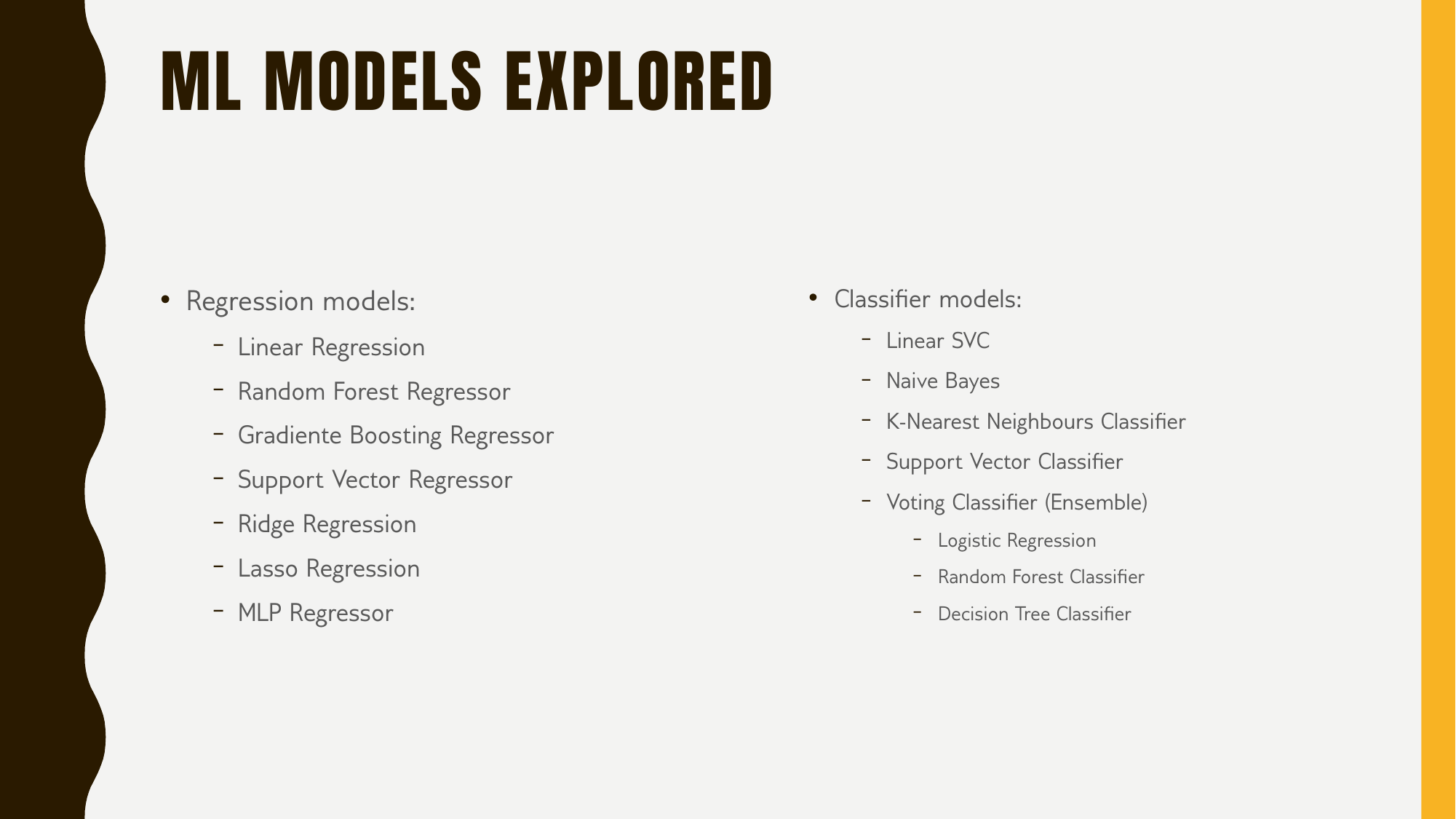

# ML Models explored
Regression models:
Linear Regression
Random Forest Regressor
Gradiente Boosting Regressor
Support Vector Regressor
Ridge Regression
Lasso Regression
MLP Regressor

Classifier models:
Linear SVC
Naive Bayes
K-Nearest Neighbours Classifier
Support Vector Classifier
Voting Classifier (Ensemble)
Logistic Regression
Random Forest Classifier
Decision Tree Classifier